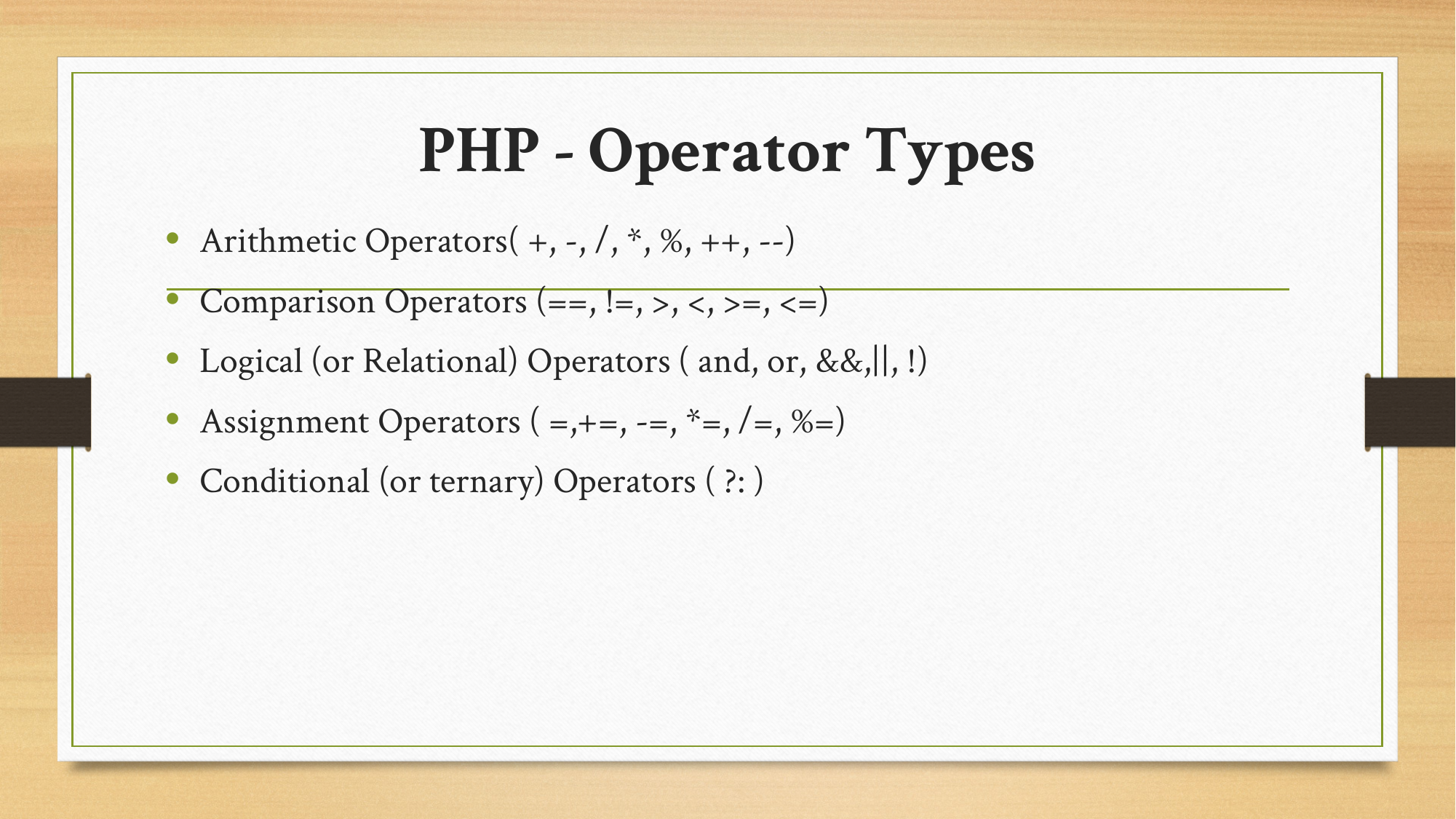

# PHP - Operator Types
Arithmetic Operators( +, -, /, *, %, ++, --)
Comparison Operators (==, !=, >, <, >=, <=)
Logical (or Relational) Operators ( and, or, &&,||, !)
Assignment Operators ( =,+=, -=, *=, /=, %=)
Conditional (or ternary) Operators ( ?: )